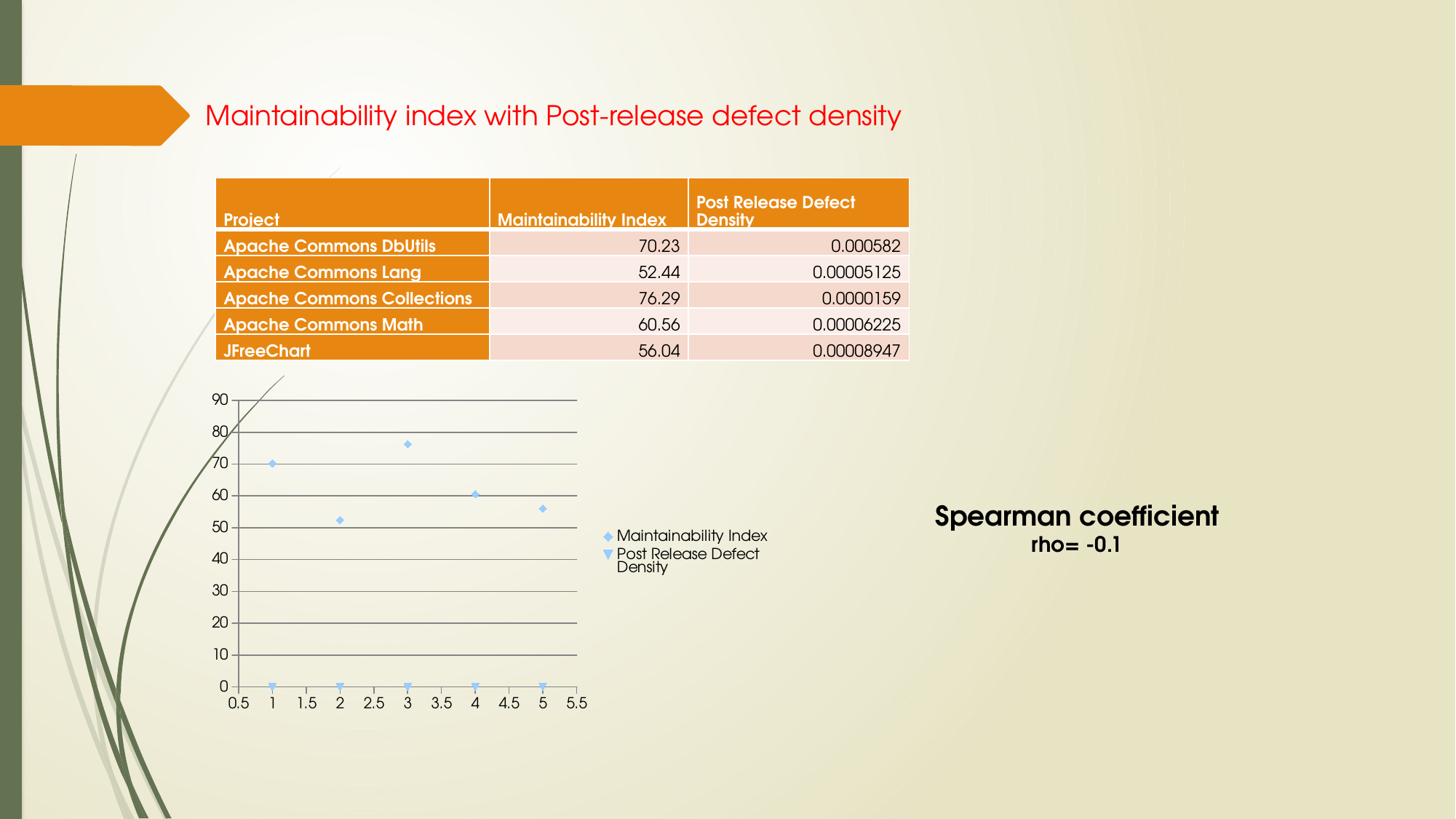

Maintainability index with Post-release defect density
| Project | Maintainability Index | Post Release Defect Density |
| --- | --- | --- |
| Apache Commons DbUtils | 70.23 | 0.000582 |
| Apache Commons Lang | 52.44 | 0.00005125 |
| Apache Commons Collections | 76.29 | 0.0000159 |
| Apache Commons Math | 60.56 | 0.00006225 |
| JFreeChart | 56.04 | 0.00008947 |

### Chart

| Category | Maintainability Index | Post Release Defect Density |
|---|---|---|
Spearman coefficient
                rho= -0.1